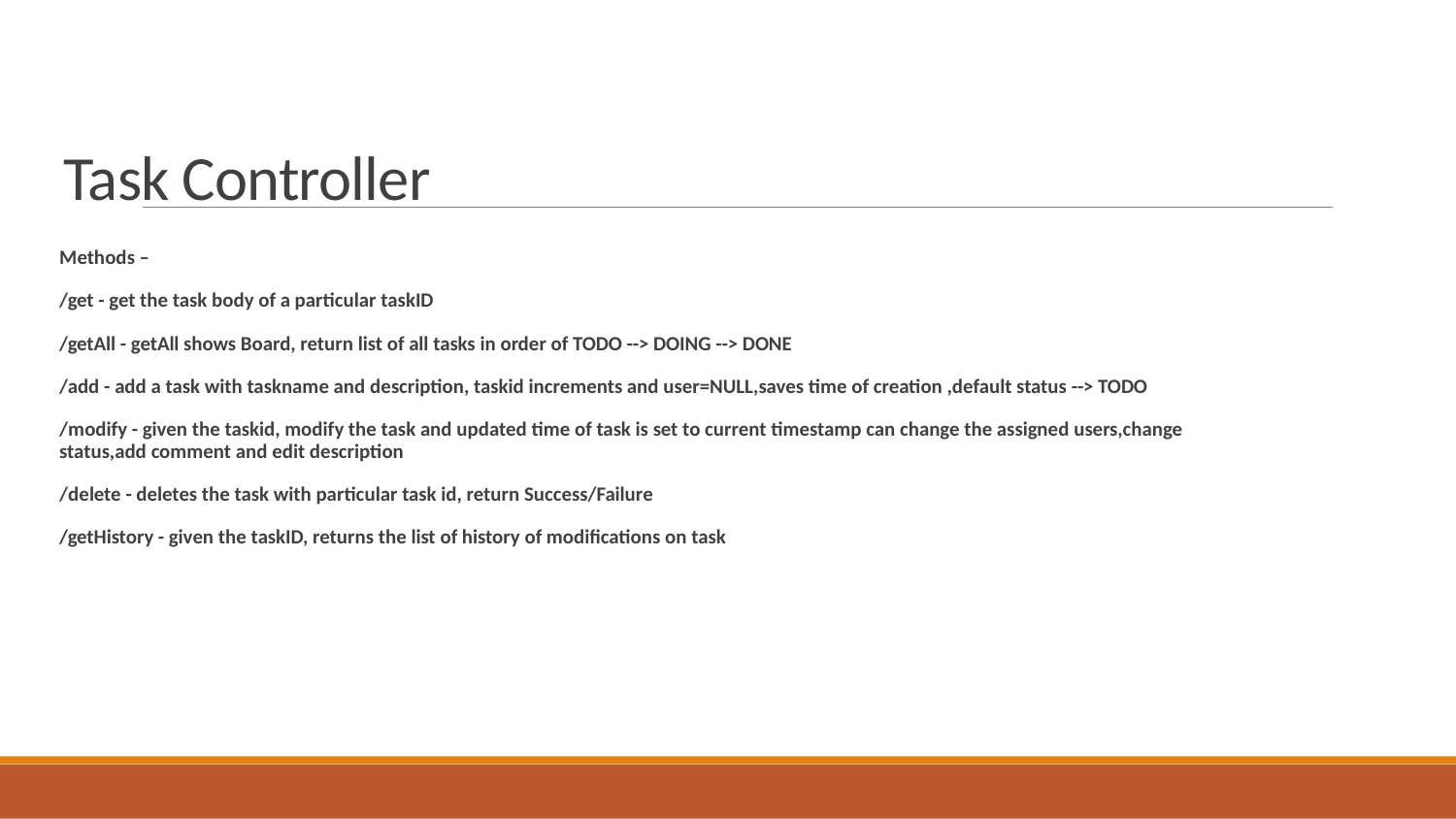

# Task Controller
Methods –
/get - get the task body of a particular taskID
/getAll - getAll shows Board, return list of all tasks in order of TODO --> DOING --> DONE
/add - add a task with taskname and description, taskid increments and user=NULL,saves time of creation ,default status --> TODO
/modify - given the taskid, modify the task and updated time of task is set to current timestamp can change the assigned users,change status,add comment and edit description
/delete - deletes the task with particular task id, return Success/Failure
/getHistory - given the taskID, returns the list of history of modifications on task